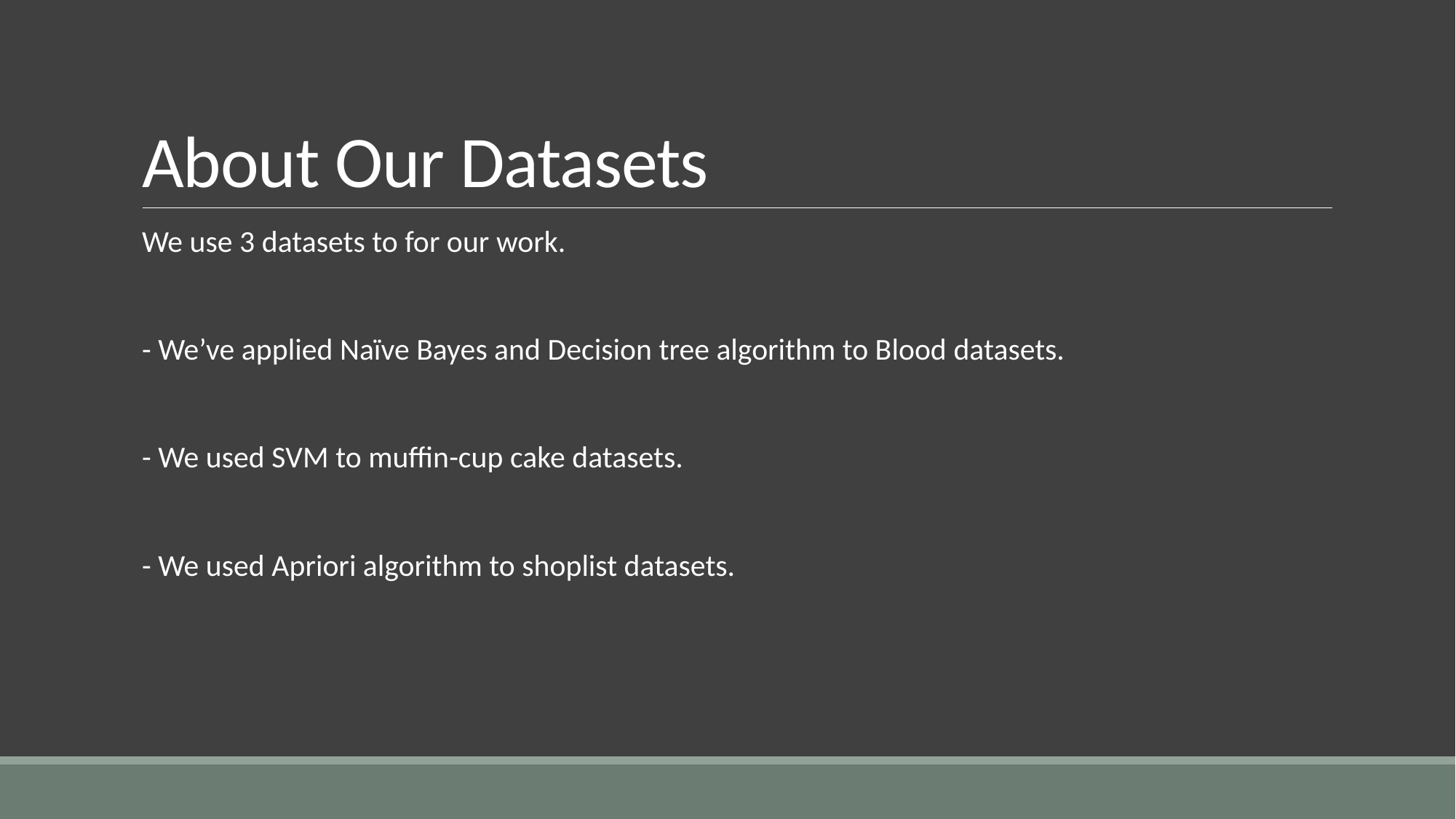

# About Our Datasets
We use 3 datasets to for our work.

- We’ve applied Naïve Bayes and Decision tree algorithm to Blood datasets.

- We used SVM to muffin-cup cake datasets.

- We used Apriori algorithm to shoplist datasets.